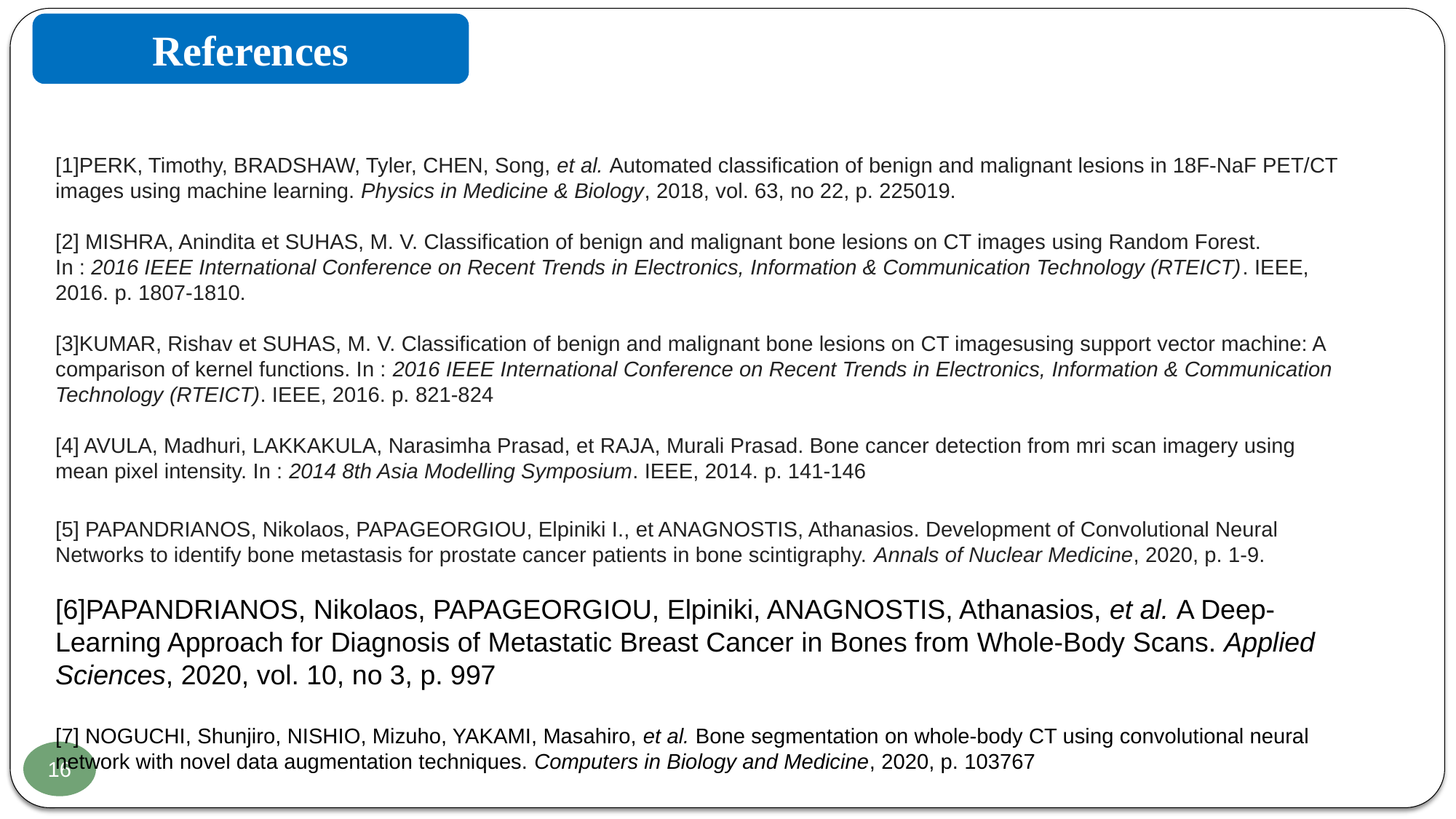

References
[1]PERK, Timothy, BRADSHAW, Tyler, CHEN, Song, et al. Automated classification of benign and malignant lesions in 18F-NaF PET/CT images using machine learning. Physics in Medicine & Biology, 2018, vol. 63, no 22, p. 225019.

[2] MISHRA, Anindita et SUHAS, M. V. Classification of benign and malignant bone lesions on CT images using Random Forest. In : 2016 IEEE International Conference on Recent Trends in Electronics, Information & Communication Technology (RTEICT). IEEE, 2016. p. 1807-1810.

[3]KUMAR, Rishav et SUHAS, M. V. Classification of benign and malignant bone lesions on CT imagesusing support vector machine: A comparison of kernel functions. In : 2016 IEEE International Conference on Recent Trends in Electronics, Information & Communication Technology (RTEICT). IEEE, 2016. p. 821-824

[4] AVULA, Madhuri, LAKKAKULA, Narasimha Prasad, et RAJA, Murali Prasad. Bone cancer detection from mri scan imagery using mean pixel intensity. In : 2014 8th Asia Modelling Symposium. IEEE, 2014. p. 141-146

[5] PAPANDRIANOS, Nikolaos, PAPAGEORGIOU, Elpiniki I., et ANAGNOSTIS, Athanasios. Development of Convolutional Neural Networks to identify bone metastasis for prostate cancer patients in bone scintigraphy. Annals of Nuclear Medicine, 2020, p. 1-9.

[6]PAPANDRIANOS, Nikolaos, PAPAGEORGIOU, Elpiniki, ANAGNOSTIS, Athanasios, et al. A Deep-Learning Approach for Diagnosis of Metastatic Breast Cancer in Bones from Whole-Body Scans. Applied Sciences, 2020, vol. 10, no 3, p. 997

[7] NOGUCHI, Shunjiro, NISHIO, Mizuho, YAKAMI, Masahiro, et al. Bone segmentation on whole-body CT using convolutional neural network with novel data augmentation techniques. Computers in Biology and Medicine, 2020, p. 103767

16